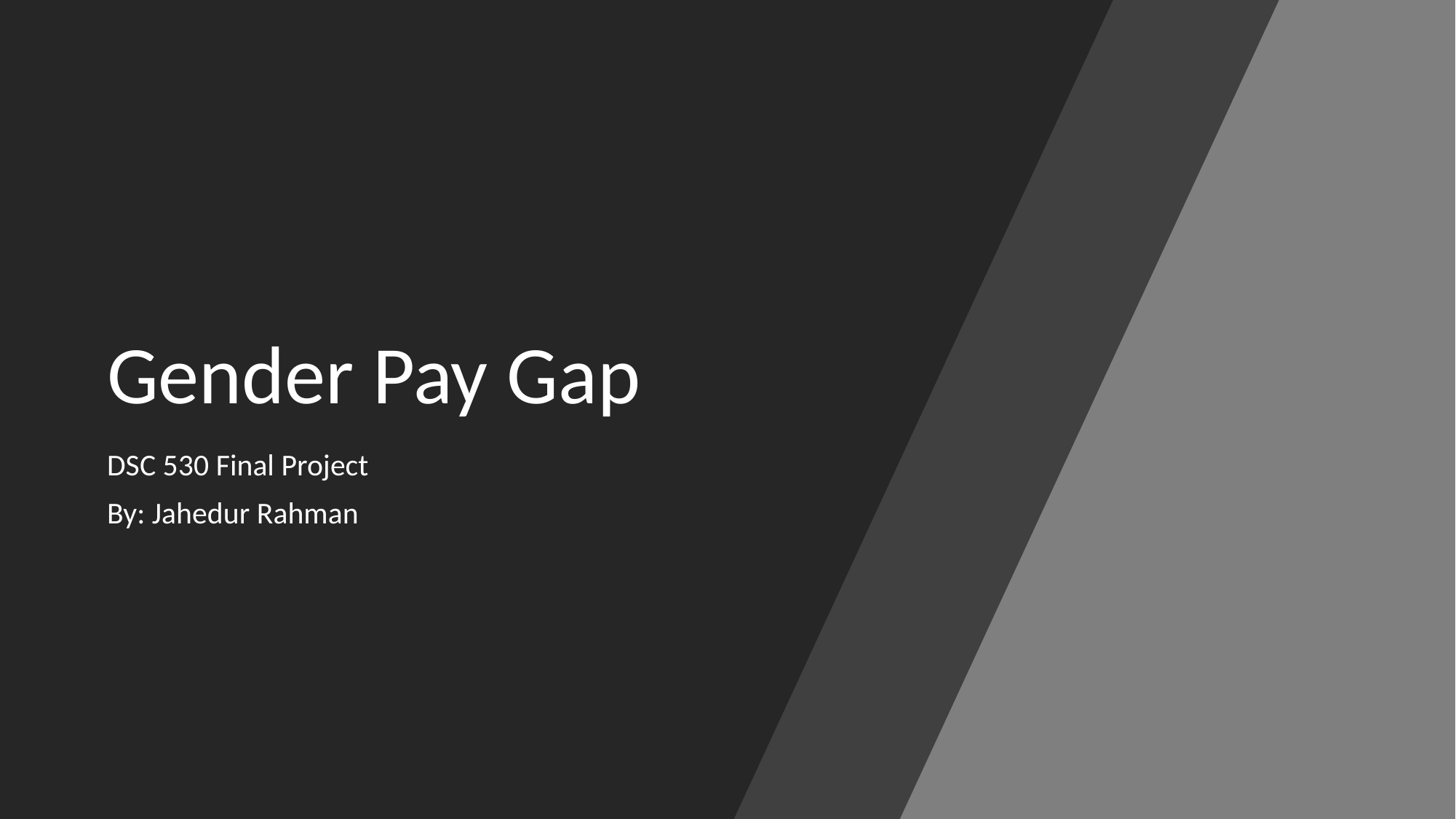

# Gender Pay Gap
DSC 530 Final Project
By: Jahedur Rahman